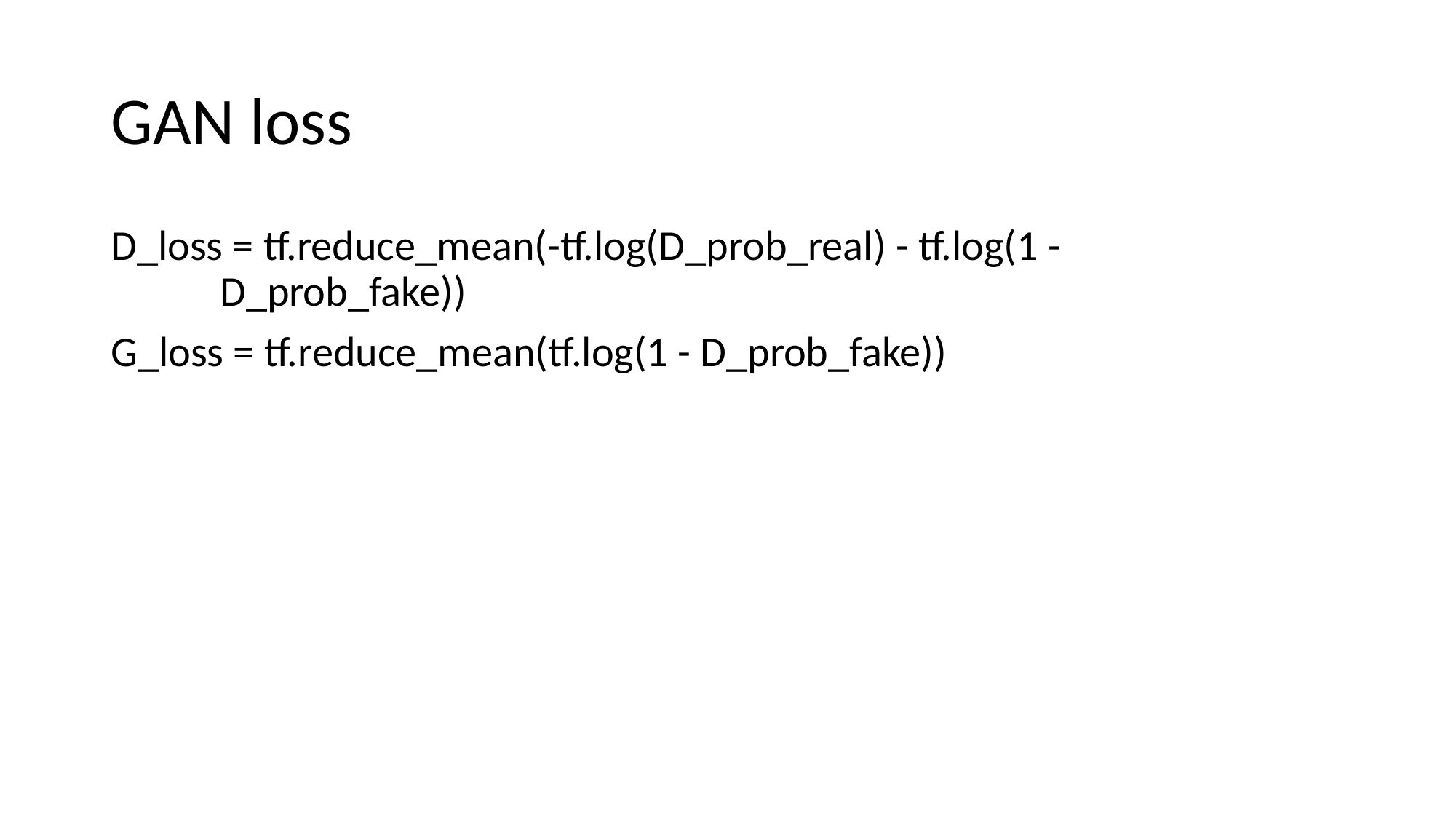

# GAN loss
D_loss = tf.reduce_mean(-tf.log(D_prob_real) - tf.log(1 - 				D_prob_fake))
G_loss = tf.reduce_mean(tf.log(1 - D_prob_fake))